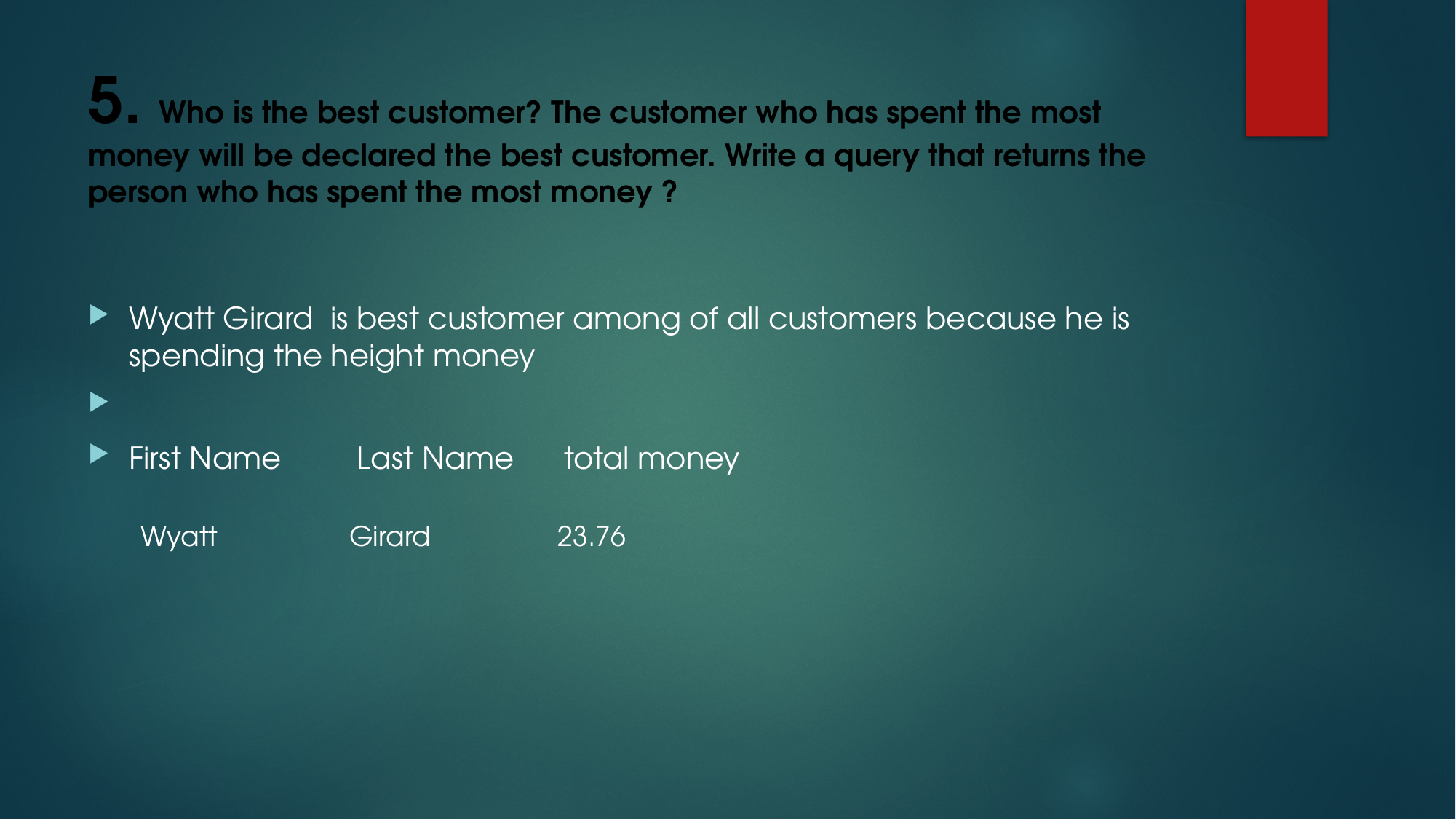

# 5. Who is the best customer? The customer who has spent the most money will be declared the best customer. Write a query that returns the person who has spent the most money ?
Wyatt Girard  is best customer among of all customers because he is spending the height money

First Name         Last Name      total money
| Wyatt | Girard | 23.76 |
| --- | --- | --- |